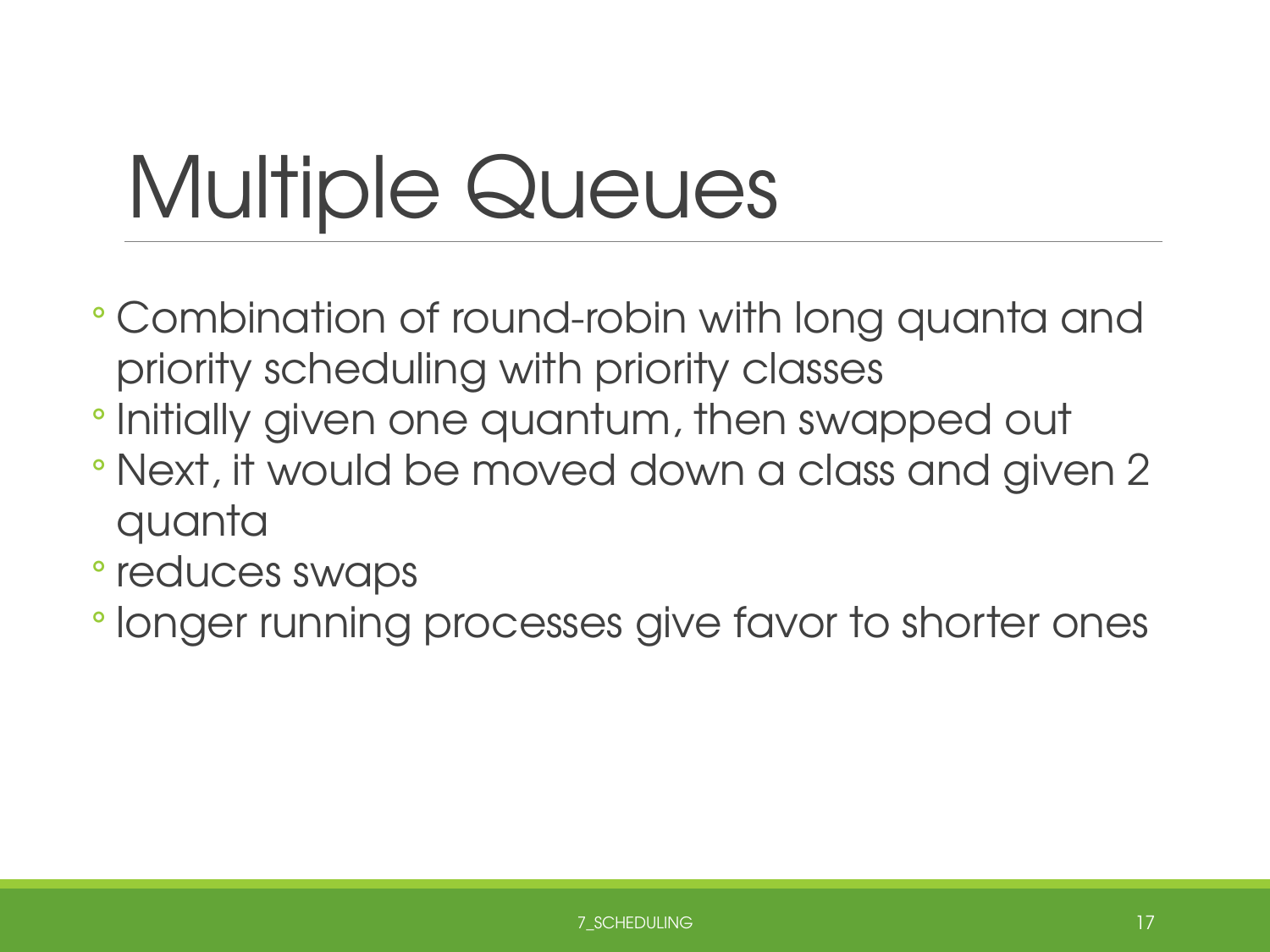

# Multiple Queues

Combination of round-robin with long quanta and priority scheduling with priority classes
Initially given one quantum, then swapped out
Next, it would be moved down a class and given 2 quanta
reduces swaps
longer running processes give favor to shorter ones
7_Scheduling
17